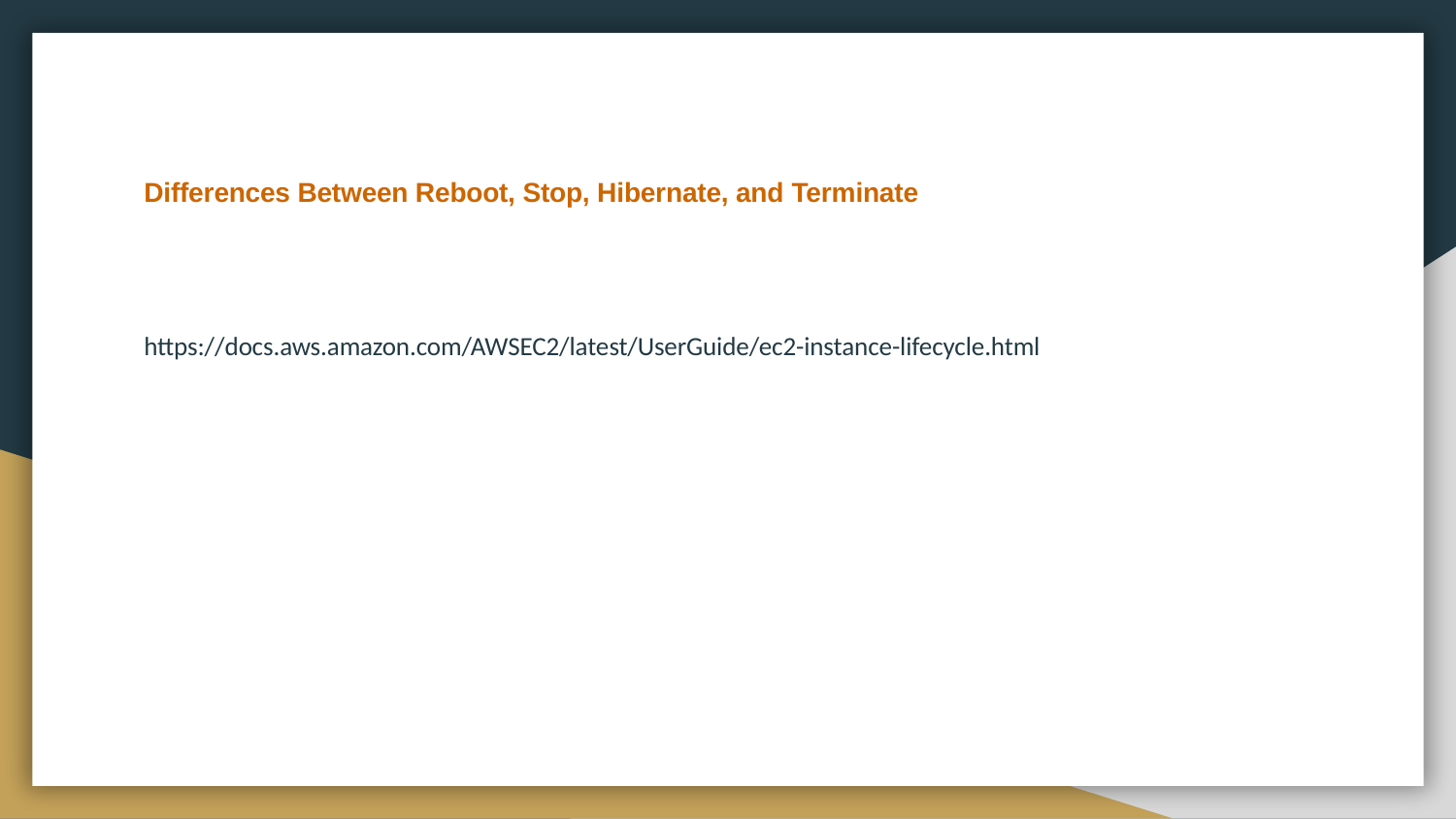

# Differences Between Reboot, Stop, Hibernate, and Terminate
https://docs.aws.amazon.com/AWSEC2/latest/UserGuide/ec2-instance-lifecycle.html